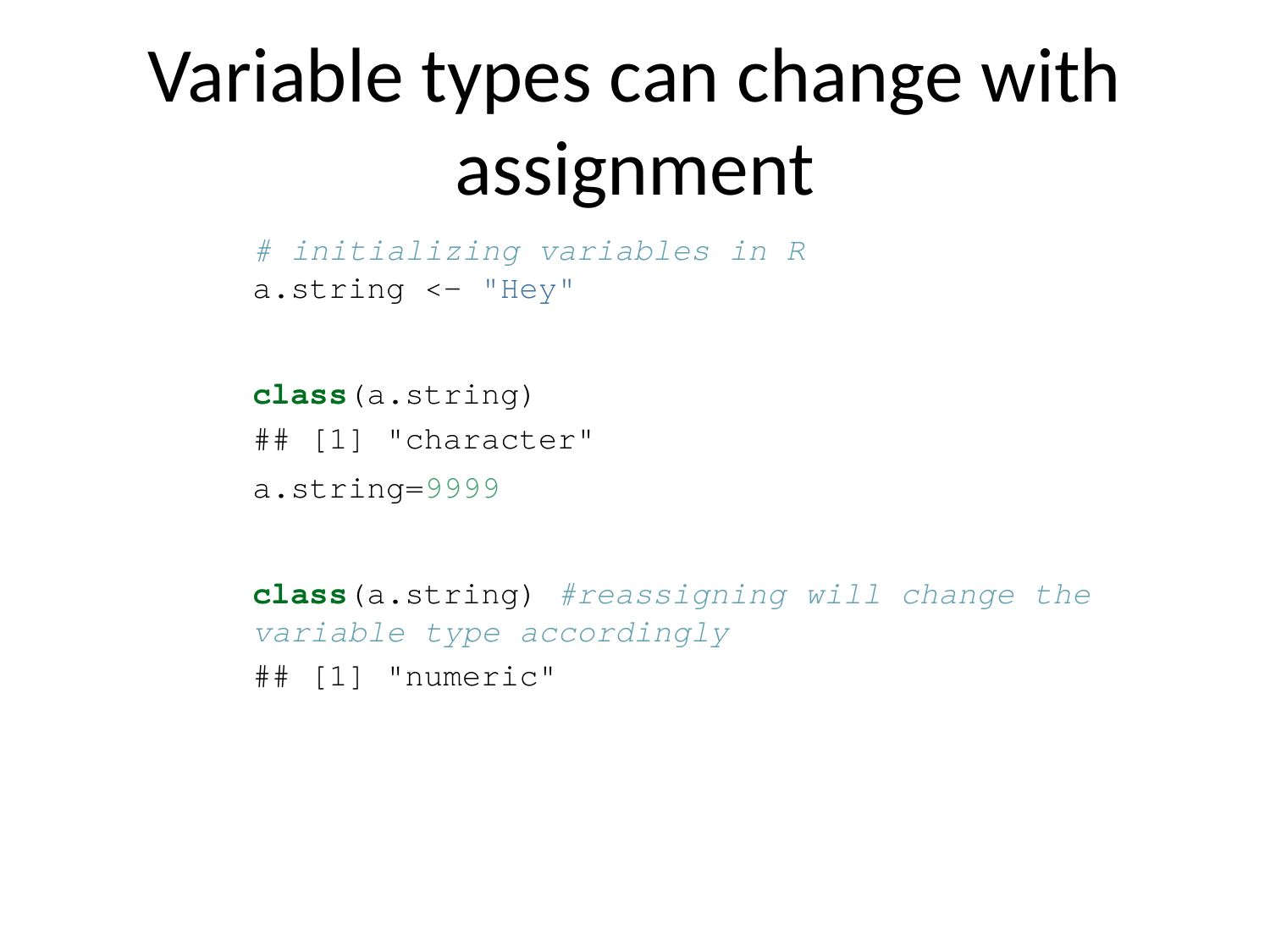

# Variable types can change with assignment
# initializing variables in R a.string <- "Hey" class(a.string)
## [1] "character"
a.string=9999
class(a.string) #reassigning will change the variable type accordingly
## [1] "numeric"